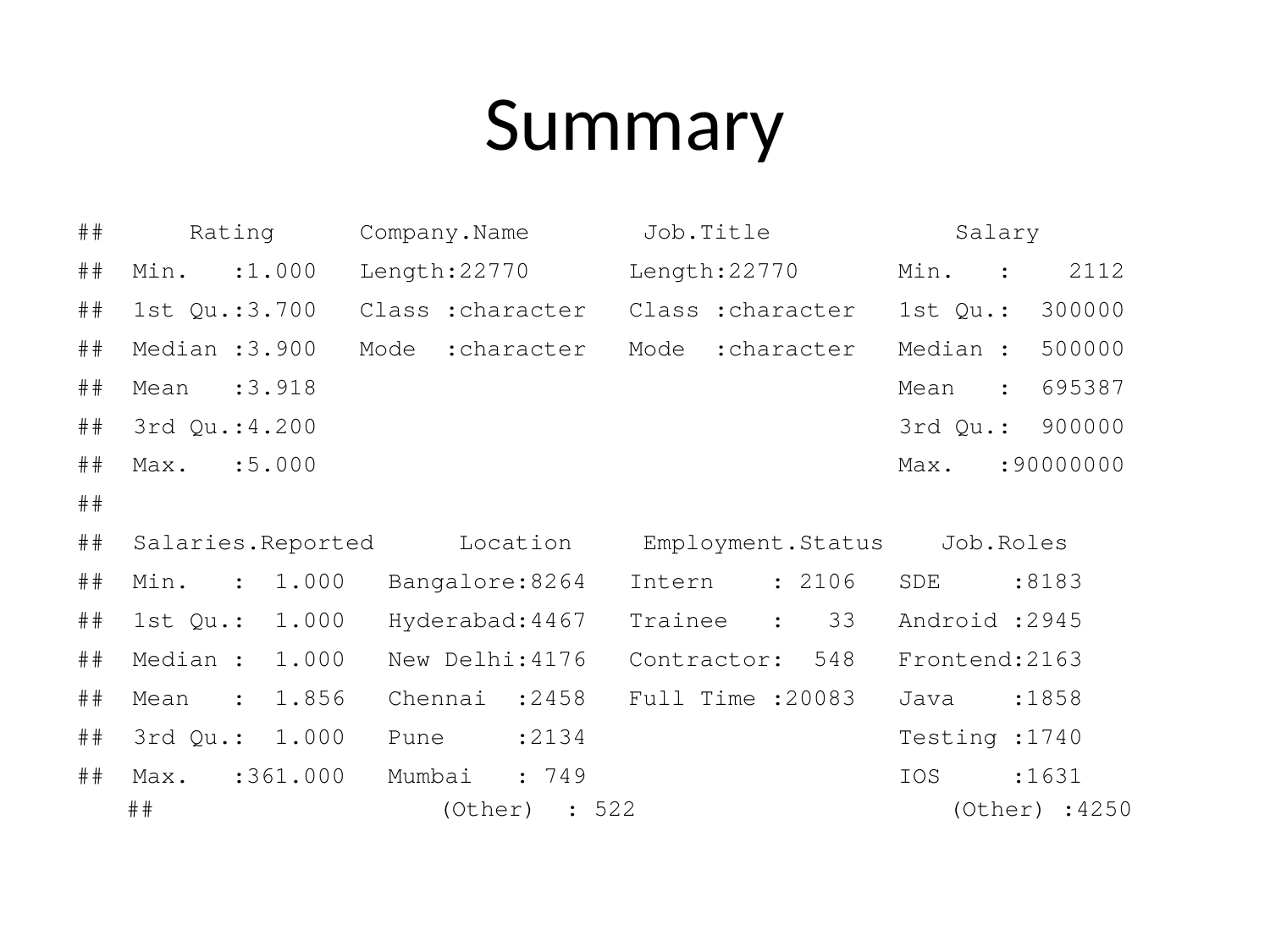

# Summary
##      Rating      Company.Name        Job.Title             Salary
##  Min.   :1.000   Length:22770       Length:22770       Min.   :    2112
##  1st Qu.:3.700   Class :character   Class :character   1st Qu.:  300000
##  Median :3.900   Mode  :character   Mode  :character   Median :  500000
##  Mean   :3.918                                         Mean   :  695387
##  3rd Qu.:4.200                                         3rd Qu.:  900000
##  Max.   :5.000                                         Max.   :90000000
##
##  Salaries.Reported      Location     Employment.Status    Job.Roles
##  Min.   :  1.000   Bangalore:8264   Intern    : 2106   SDE     :8183
##  1st Qu.:  1.000   Hyderabad:4467   Trainee   :   33   Android :2945
##  Median :  1.000   New Delhi:4176   Contractor:  548   Frontend:2163
##  Mean   :  1.856   Chennai  :2458   Full Time :20083   Java    :1858
##  3rd Qu.:  1.000   Pune     :2134                      Testing :1740
##  Max.   :361.000   Mumbai   : 749                      IOS     :1631
##                    (Other)  : 522                      (Other) :4250